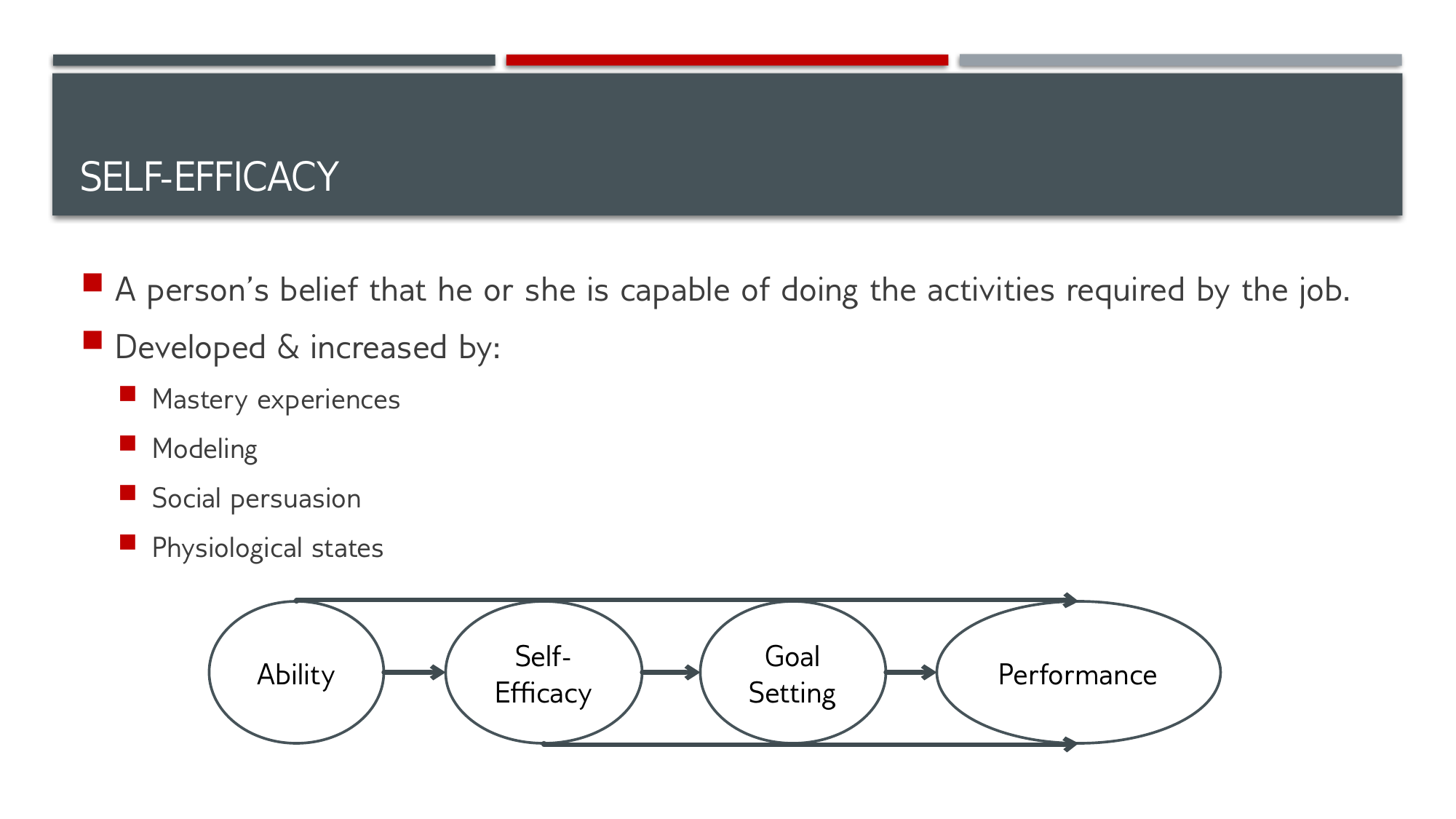

# Self-Efficacy
A person’s belief that he or she is capable of doing the activities required by the job.
Developed & increased by:
Mastery experiences
Modeling
Social persuasion
Physiological states
Ability
Self-Efficacy
Goal Setting
Performance